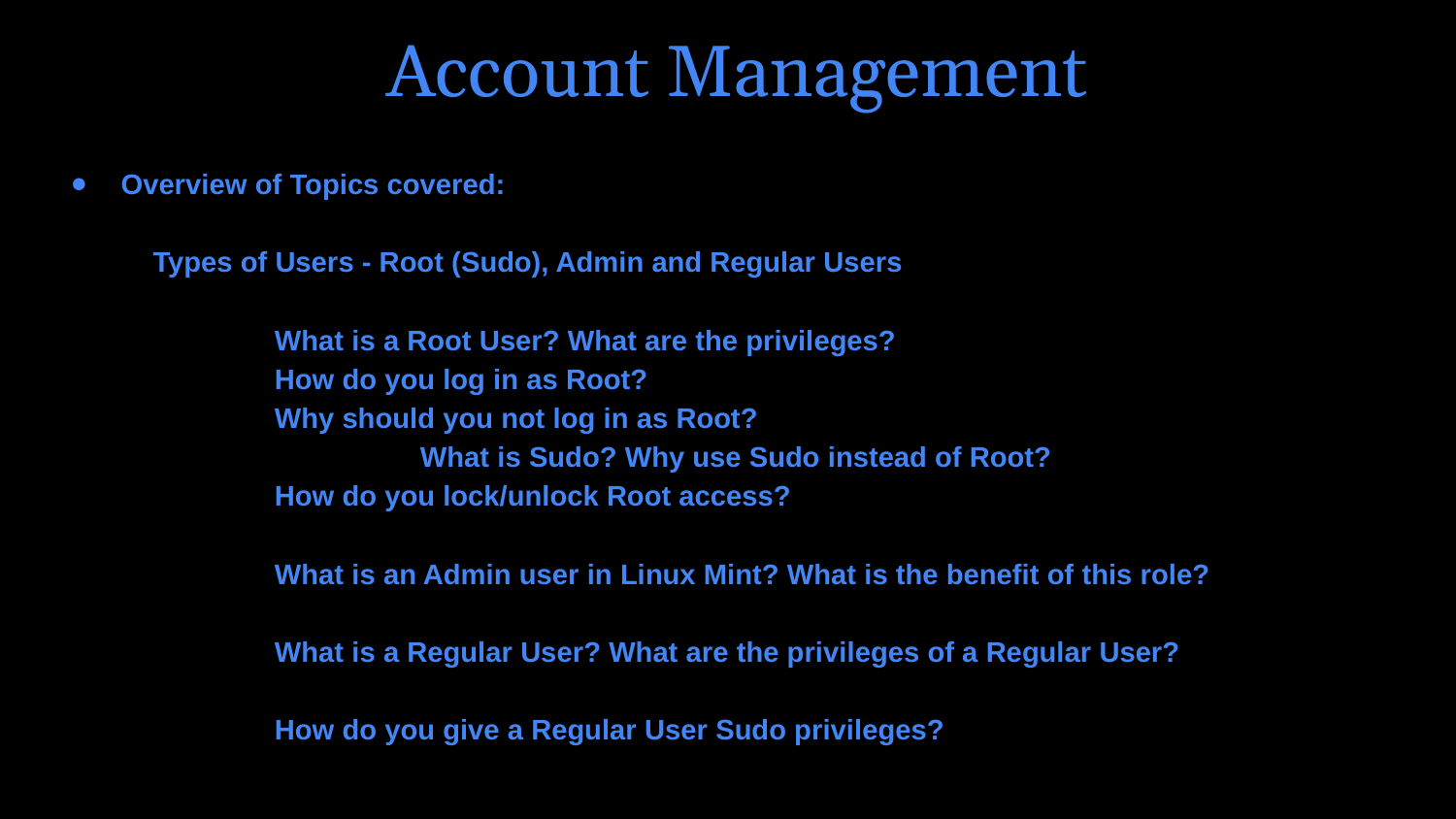

# Account Management
Overview of Topics covered:

    Types of Users - Root (Sudo), Admin and Regular Users

   	 What is a Root User? What are the privileges?
   	 How do you log in as Root?
   	 Why should you not log in as Root?
   		 What is Sudo? Why use Sudo instead of Root?
   	 How do you lock/unlock Root access?

   	 What is an Admin user in Linux Mint? What is the benefit of this role?

   	 What is a Regular User? What are the privileges of a Regular User?

   	 How do you give a Regular User Sudo privileges?